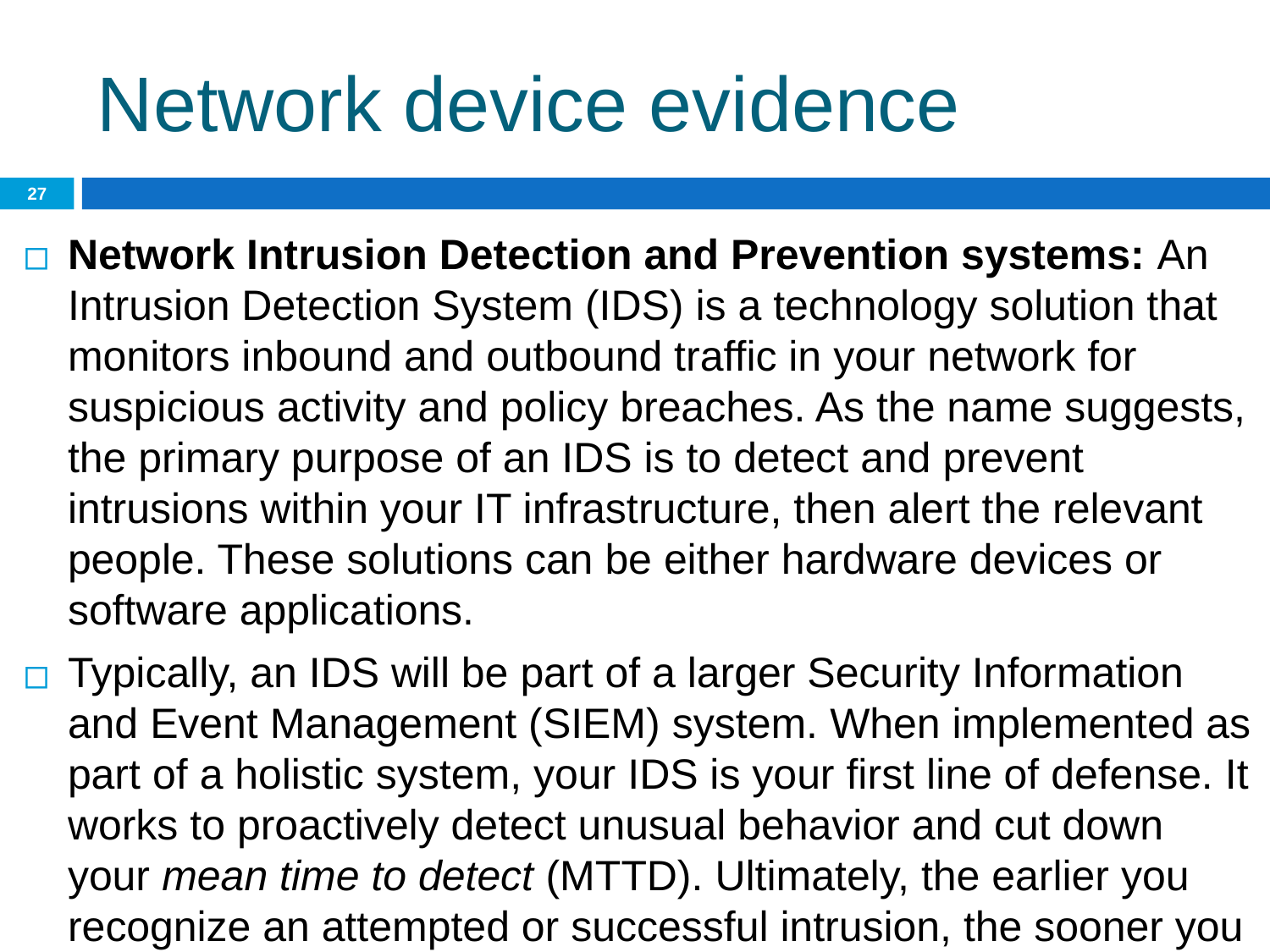

# Network device evidence
27
Network Intrusion Detection and Prevention systems: An Intrusion Detection System (IDS) is a technology solution that monitors inbound and outbound traffic in your network for suspicious activity and policy breaches. As the name suggests, the primary purpose of an IDS is to detect and prevent intrusions within your IT infrastructure, then alert the relevant people. These solutions can be either hardware devices or software applications.
Typically, an IDS will be part of a larger Security Information and Event Management (SIEM) system. When implemented as part of a holistic system, your IDS is your first line of defense. It works to proactively detect unusual behavior and cut down your mean time to detect (MTTD). Ultimately, the earlier you recognize an attempted or successful intrusion, the sooner you can take action and secure your network.